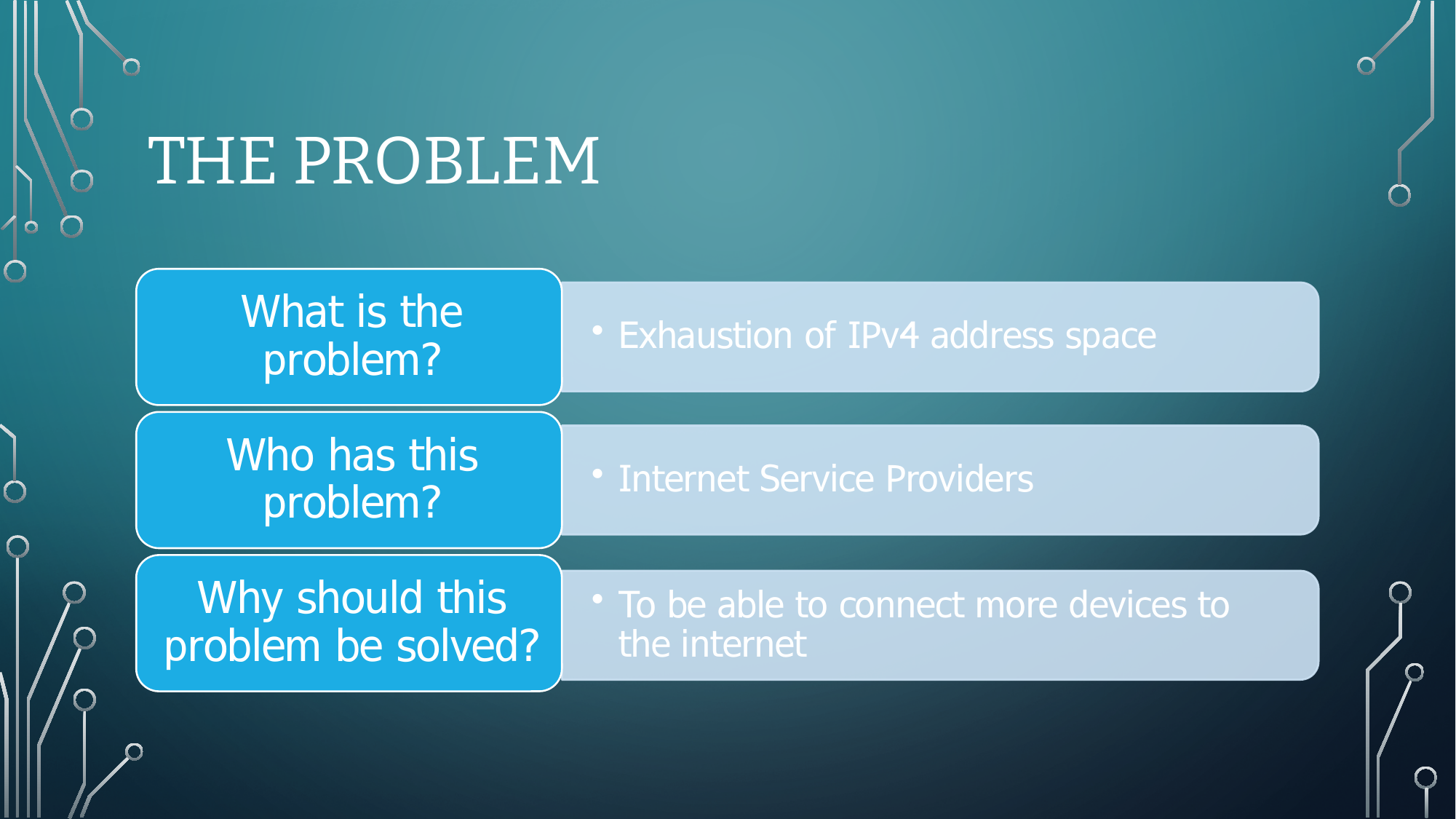

# The Problem
Exhaustion of IPv4 address space
What is the problem?
Internet Service Providers
Who has this problem?
To be able to connect more devices to the internet
Why should this problem be solved?